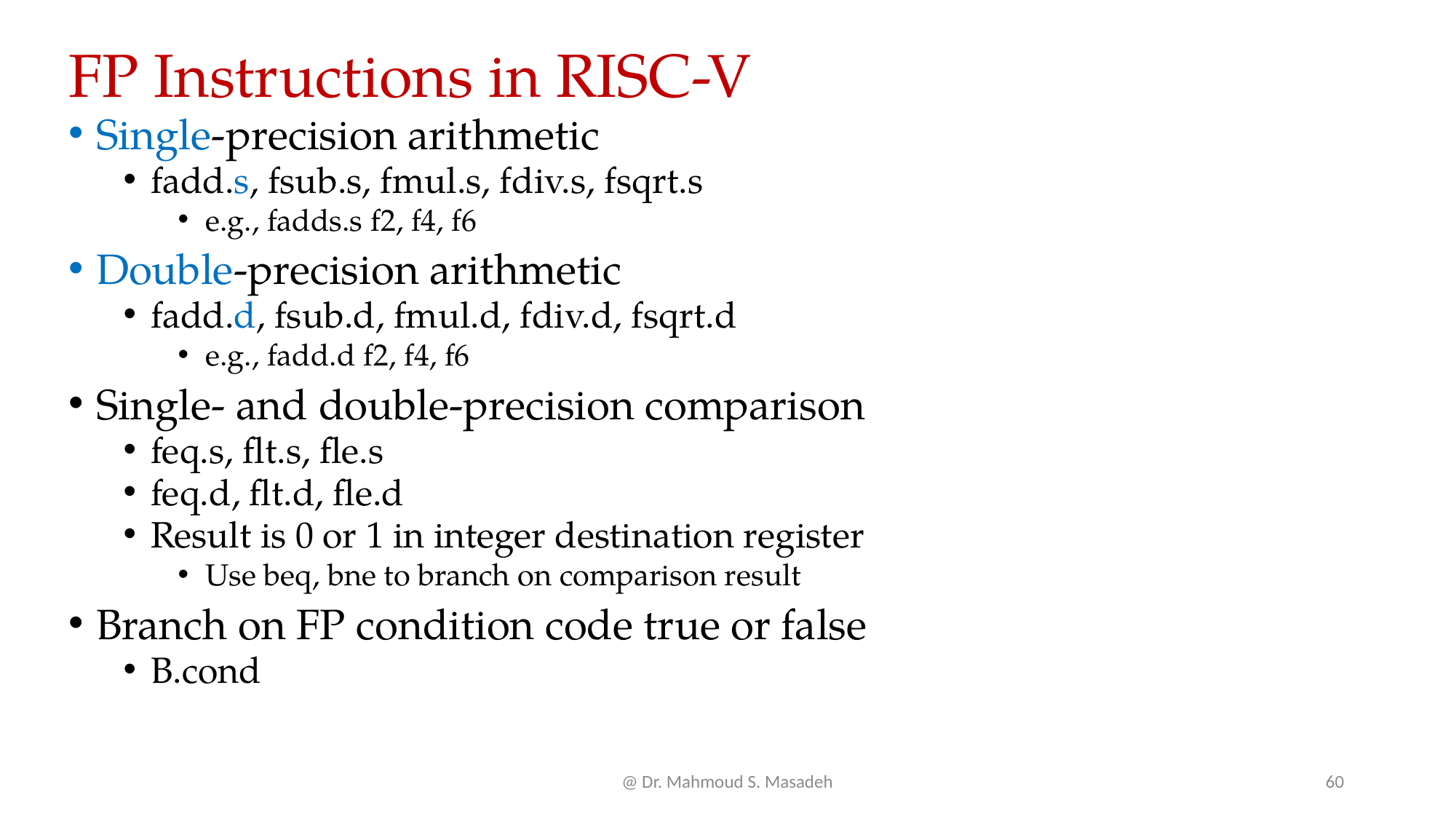

# FP Instructions in RISC-V
Single-precision arithmetic
fadd.s, fsub.s, fmul.s, fdiv.s, fsqrt.s
e.g., fadds.s f2, f4, f6
Double-precision arithmetic
fadd.d, fsub.d, fmul.d, fdiv.d, fsqrt.d
e.g., fadd.d f2, f4, f6
Single- and double-precision comparison
feq.s, flt.s, fle.s
feq.d, flt.d, fle.d
Result is 0 or 1 in integer destination register
Use beq, bne to branch on comparison result
Branch on FP condition code true or false
B.cond
@ Dr. Mahmoud S. Masadeh
60